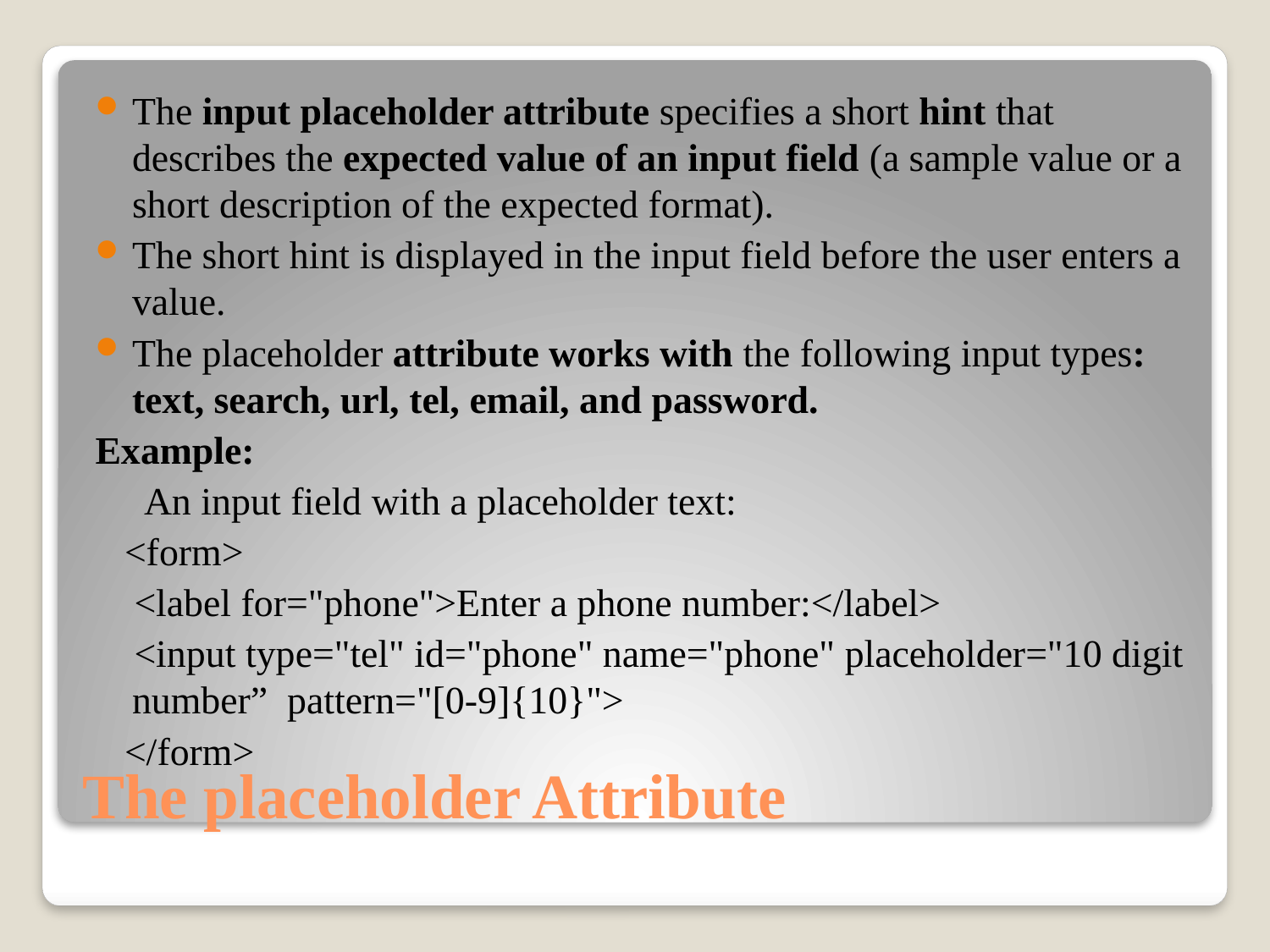

The input placeholder attribute specifies a short hint that describes the expected value of an input field (a sample value or a short description of the expected format).
The short hint is displayed in the input field before the user enters a value.
The placeholder attribute works with the following input types: text, search, url, tel, email, and password.
Example:
     An input field with a placeholder text:
   <form>
    <label for="phone">Enter a phone number:</label>
    <input type="tel" id="phone" name="phone" placeholder="10 digit number”  pattern="[0-9]{10}">
   </form>

# The placeholder Attribute